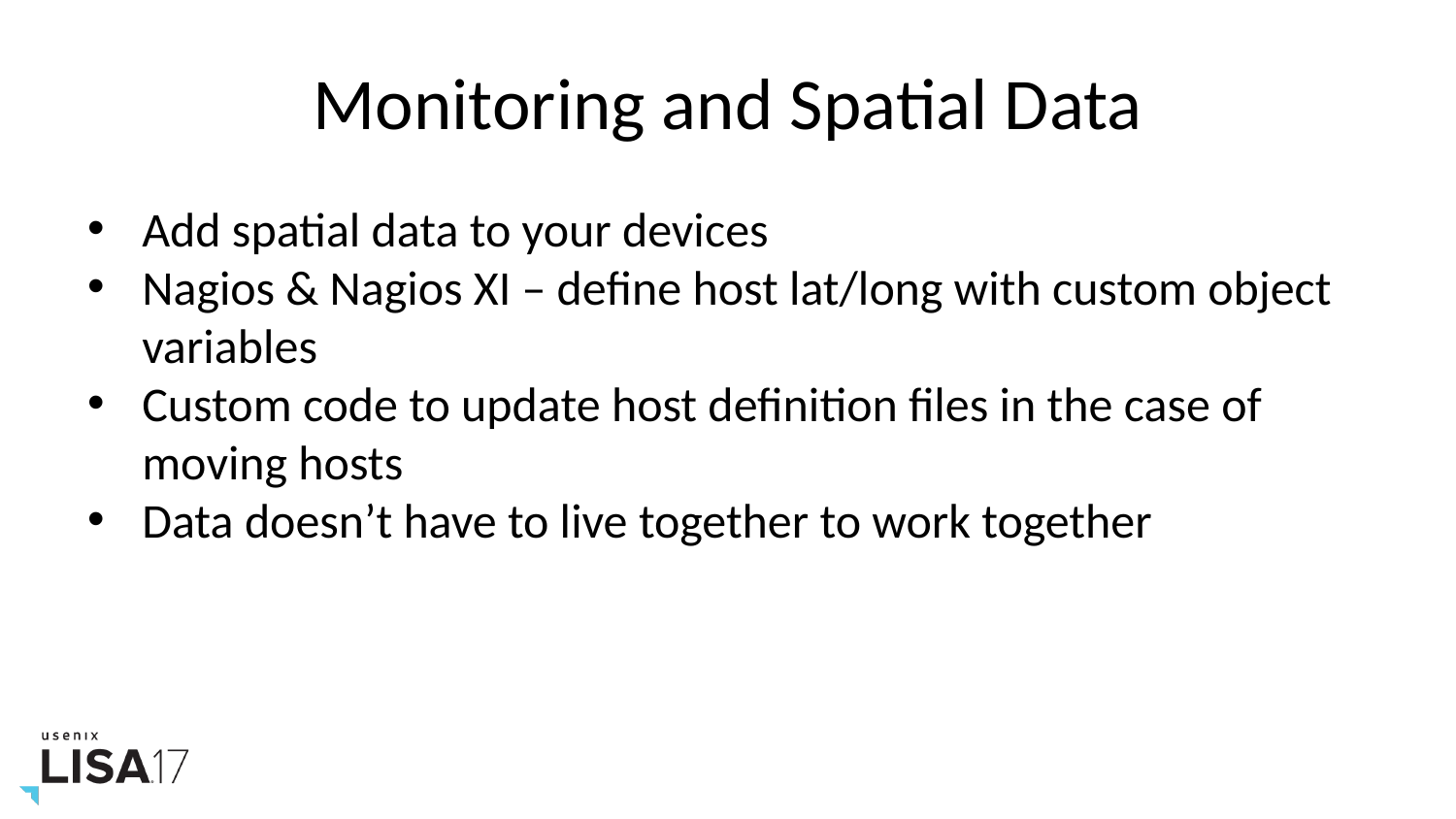

# Monitoring and Spatial Data
Add spatial data to your devices
Nagios & Nagios XI – define host lat/long with custom object variables
Custom code to update host definition files in the case of moving hosts
Data doesn’t have to live together to work together